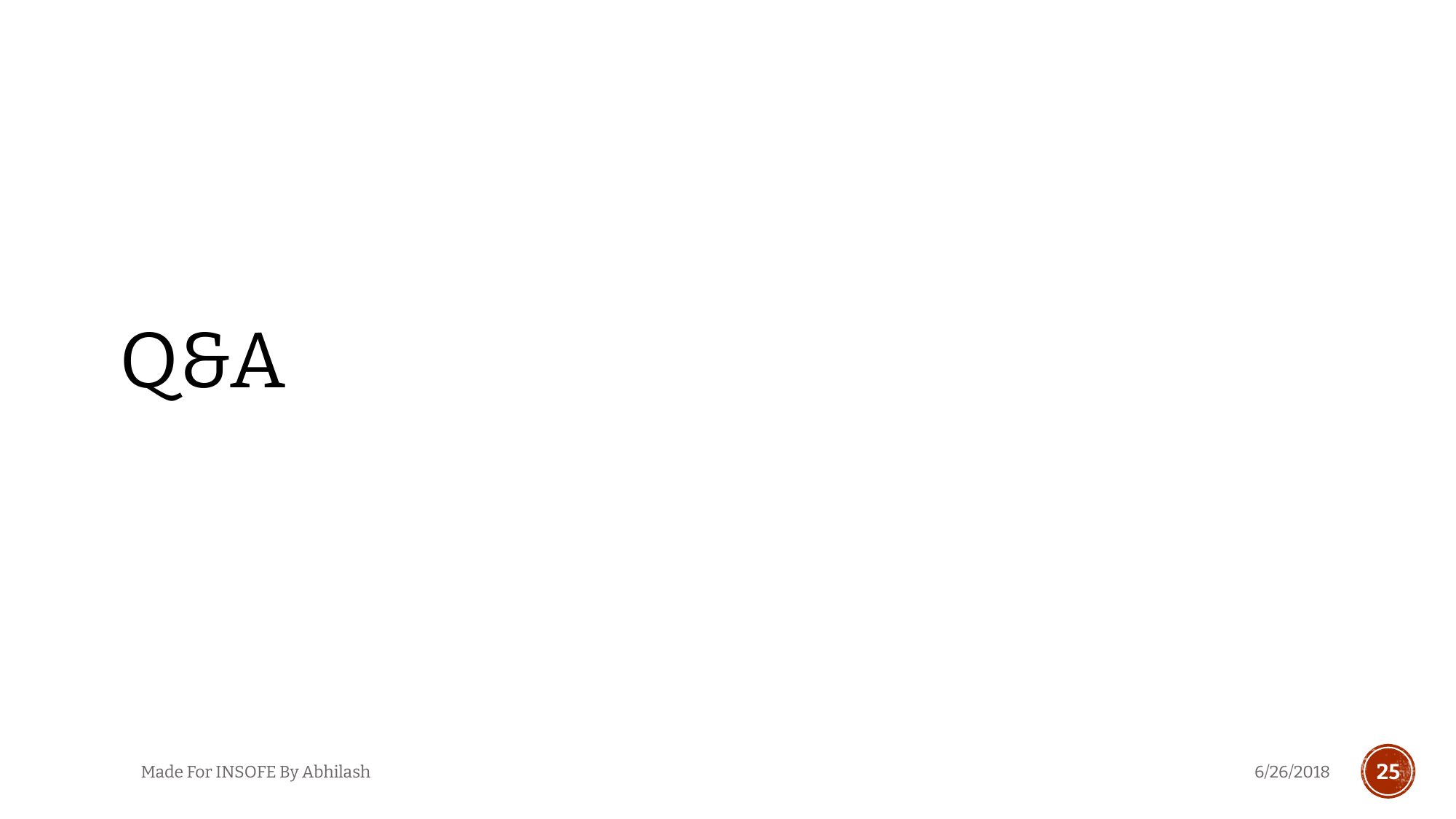

# Q&A
Made For INSOFE By Abhilash
6/26/2018
25